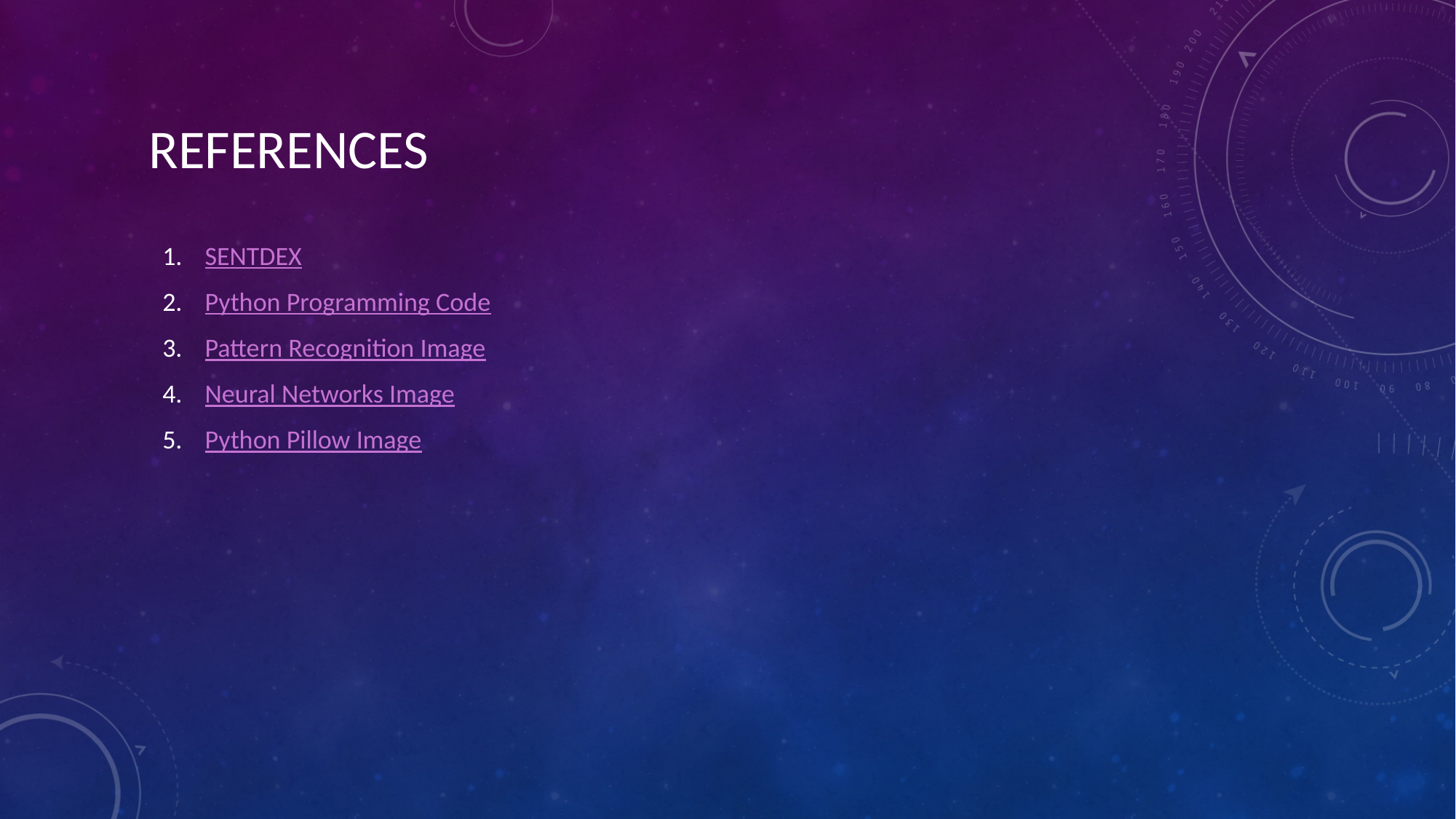

# References
SENTDEX
Python Programming Code
Pattern Recognition Image
Neural Networks Image
Python Pillow Image